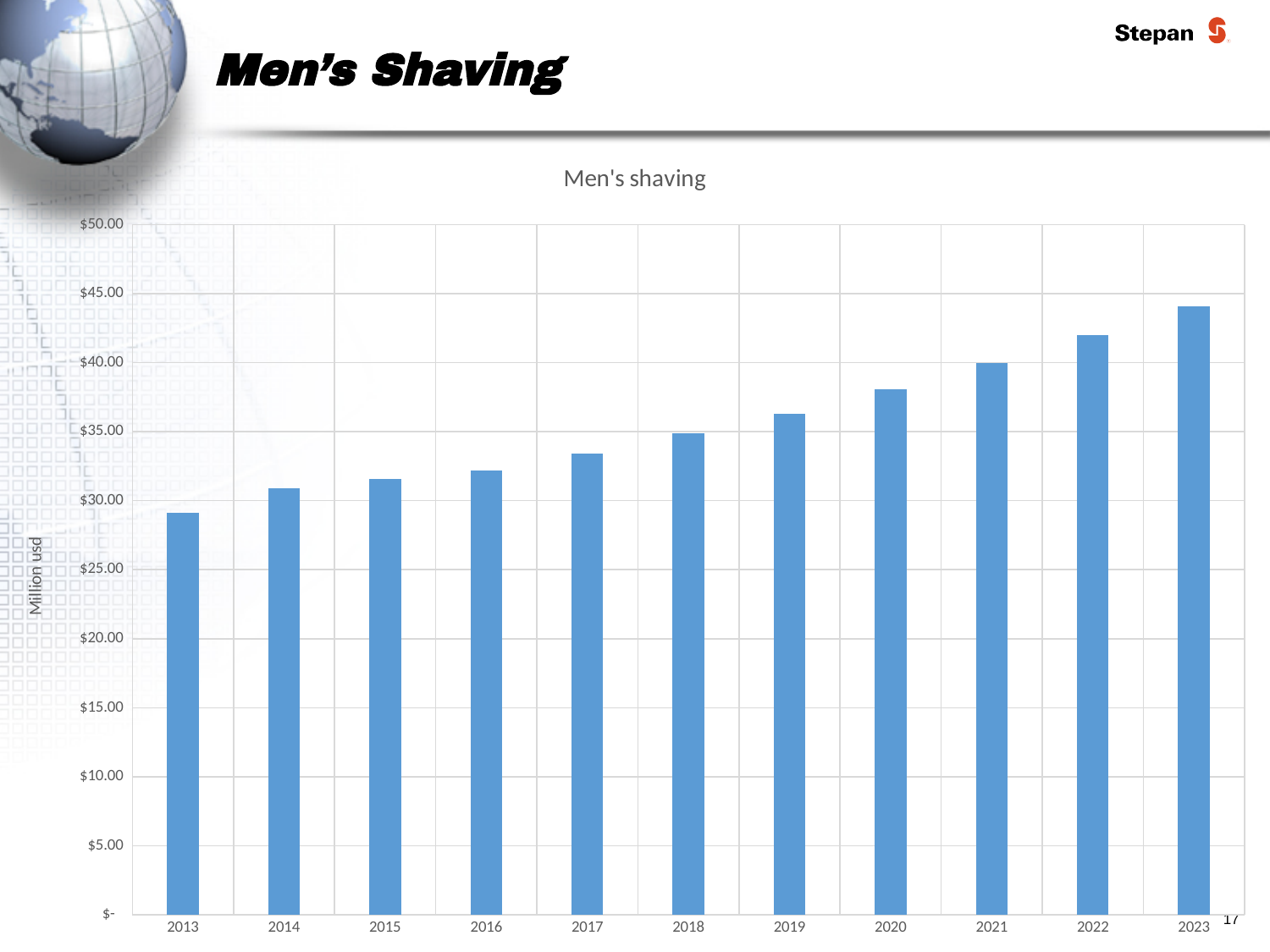

# Men’s Shaving

### Chart: Men's shaving

| Category |  |
|---|---|
| 2013 | 29.1 |
| 2014 | 30.9 |
| 2015 | 31.6 |
| 2016 | 32.2 |
| 2017 | 33.4 |
| 2018 | 34.9 |
| 2019 | 36.3 |
| 2020 | 38.1 |
| 2021 | 40.0 |
| 2022 | 42.0 |
| 2023 | 44.1 |
17